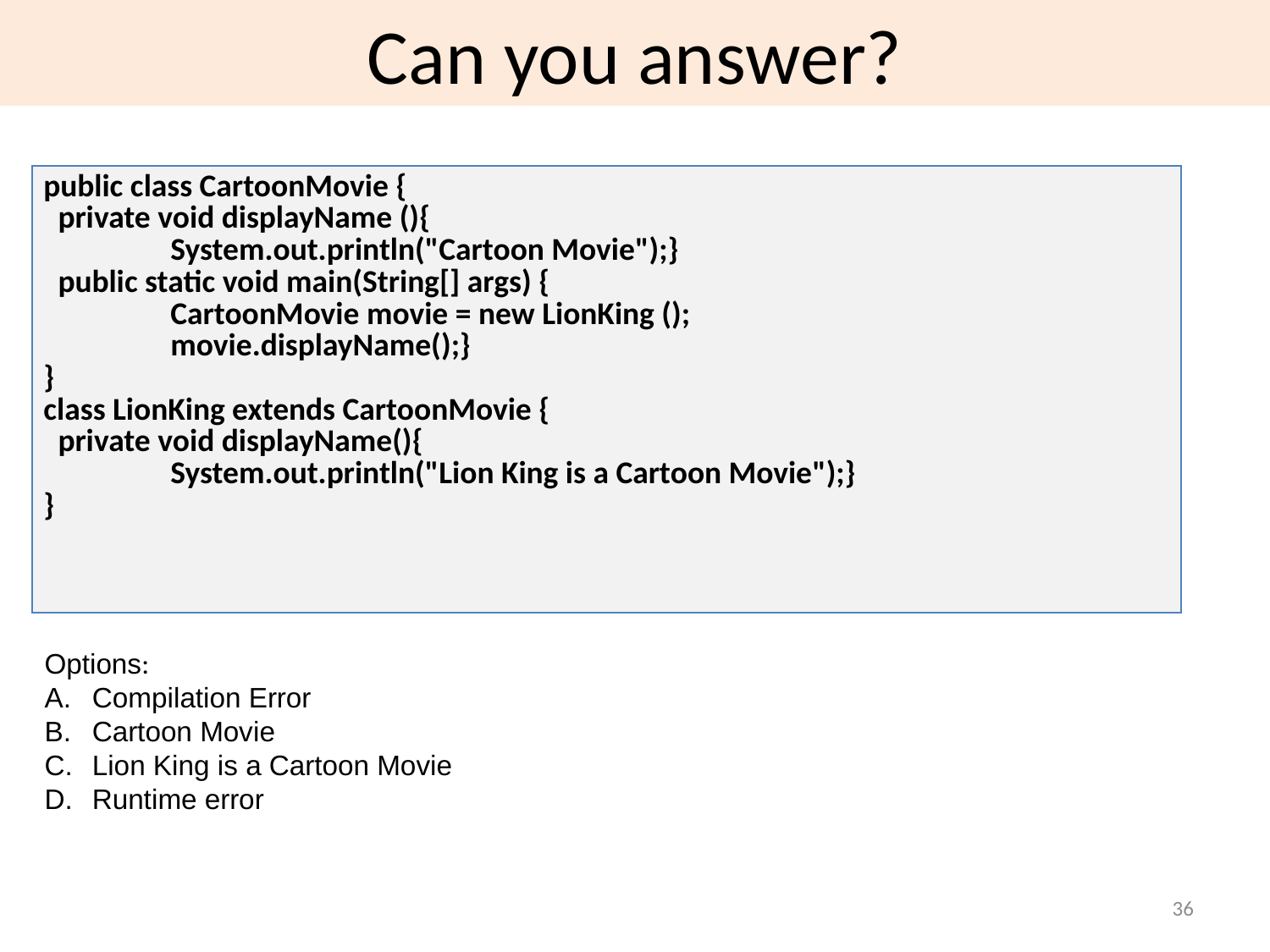

Can you answer?
#
| public class CartoonMovie { private void displayName (){ System.out.println("Cartoon Movie");} public static void main(String[] args) { CartoonMovie movie = new LionKing (); movie.displayName();} } class LionKing extends CartoonMovie { private void displayName(){ System.out.println("Lion King is a Cartoon Movie");} } |
| --- |
Options:
Compilation Error
Cartoon Movie
Lion King is a Cartoon Movie
Runtime error

36